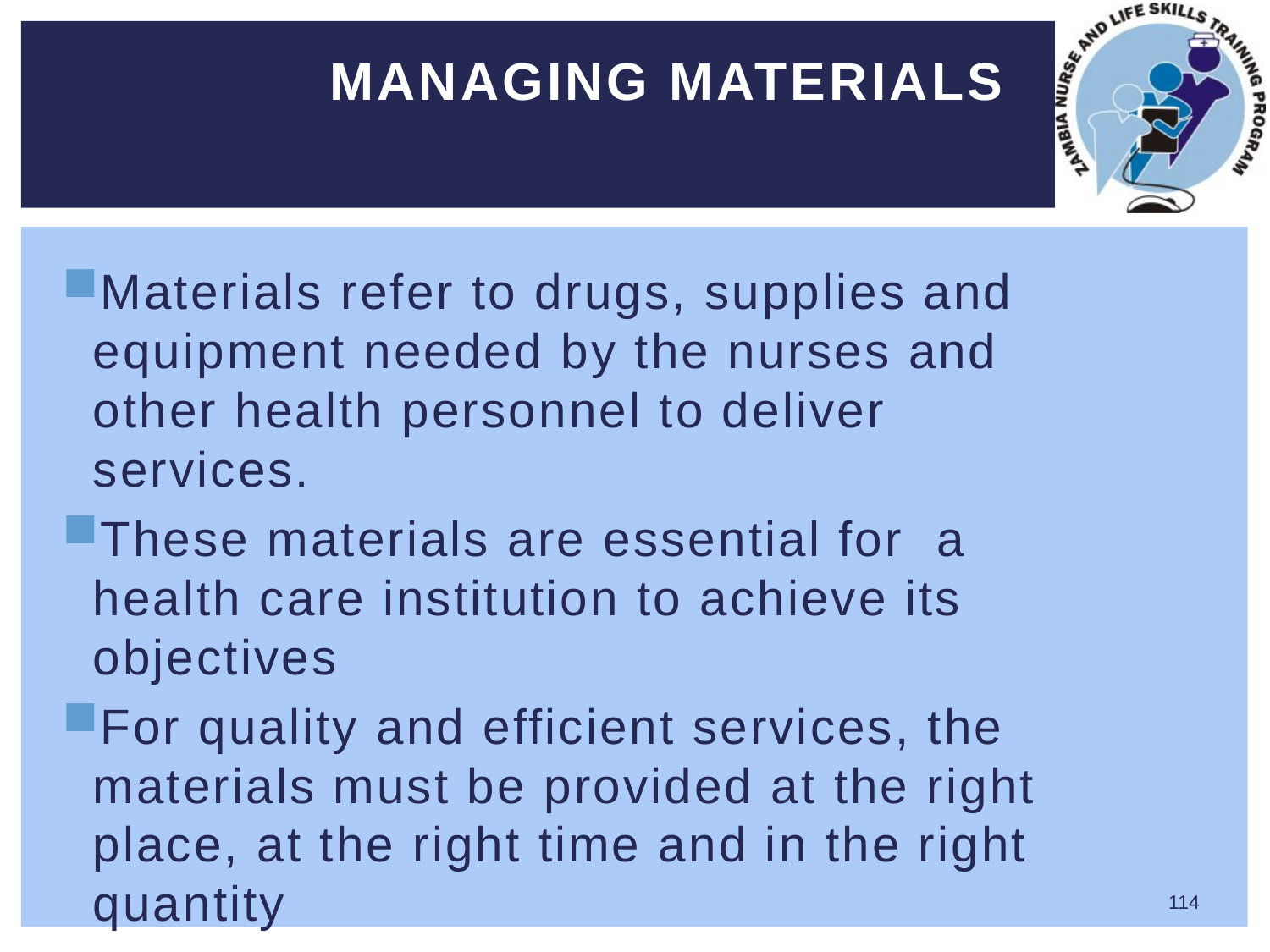

# Managing materials
Materials refer to drugs, supplies and equipment needed by the nurses and other health personnel to deliver services.
These materials are essential for  a health care institution to achieve its objectives
For quality and efficient services, the materials must be provided at the right place, at the right time and in the right quantity
114